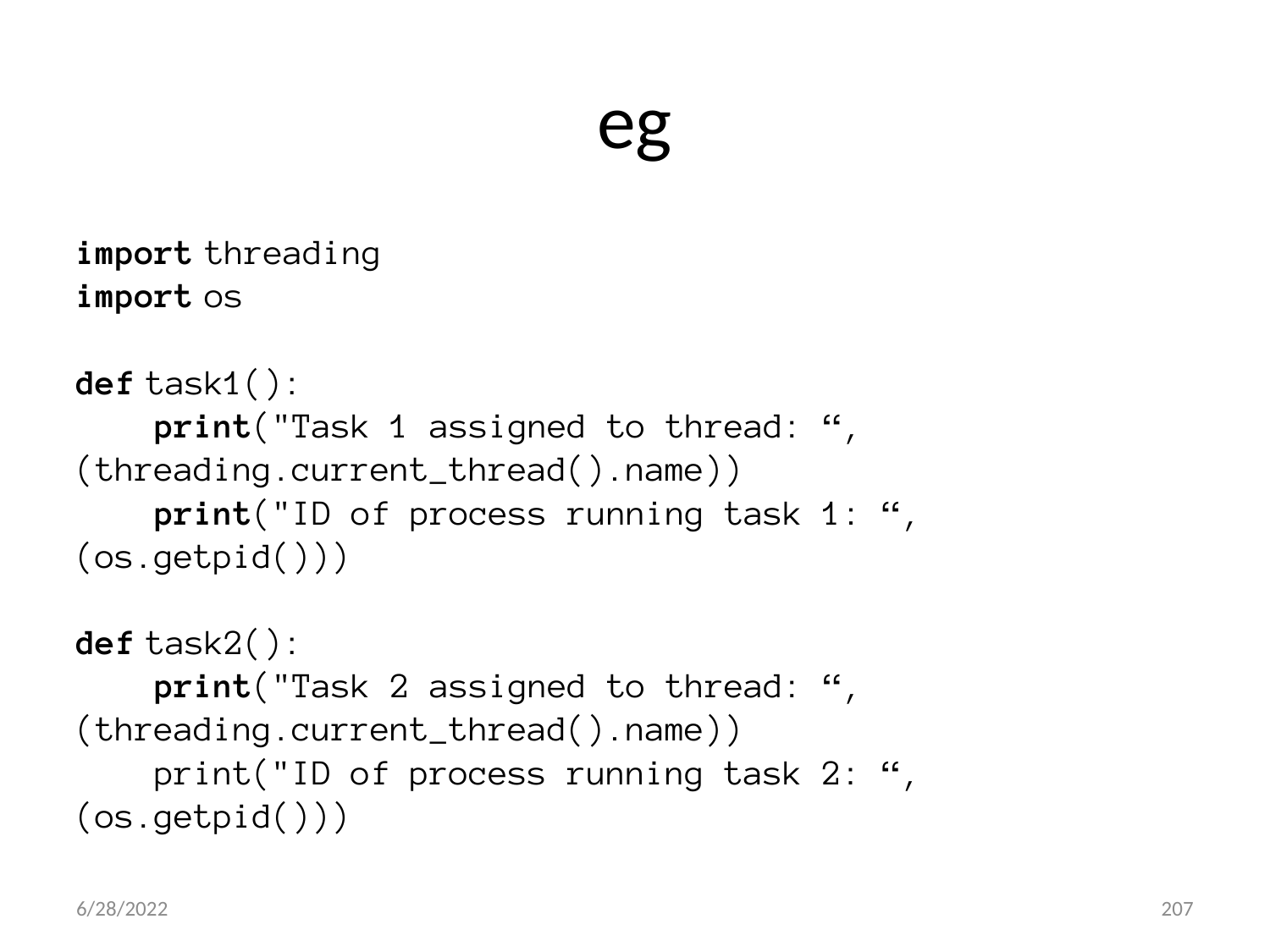

# eg
import threading
import os

def task1():
    print("Task 1 assigned to thread: “,(threading.current_thread().name))
    print("ID of process running task 1: “, (os.getpid()))

def task2():
    print("Task 2 assigned to thread: “,(threading.current_thread().name))
    print("ID of process running task 2: “,(os.getpid()))

6/28/2022
207